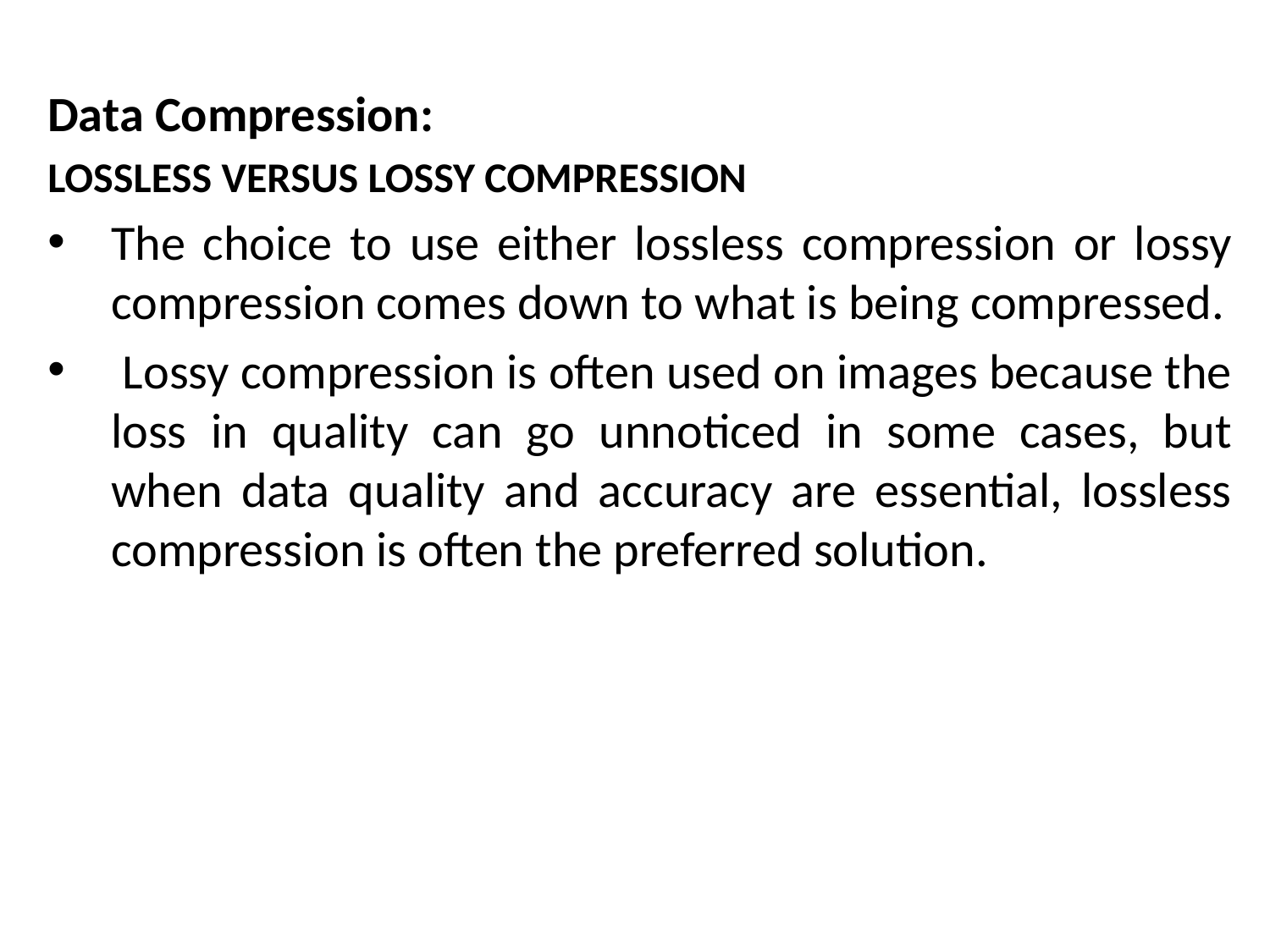

Data Compression:
LOSSLESS VERSUS LOSSY COMPRESSION
The choice to use either lossless compression or lossy compression comes down to what is being compressed.
 Lossy compression is often used on images because the loss in quality can go unnoticed in some cases, but when data quality and accuracy are essential, lossless compression is often the preferred solution.
# The Mathematical side of games